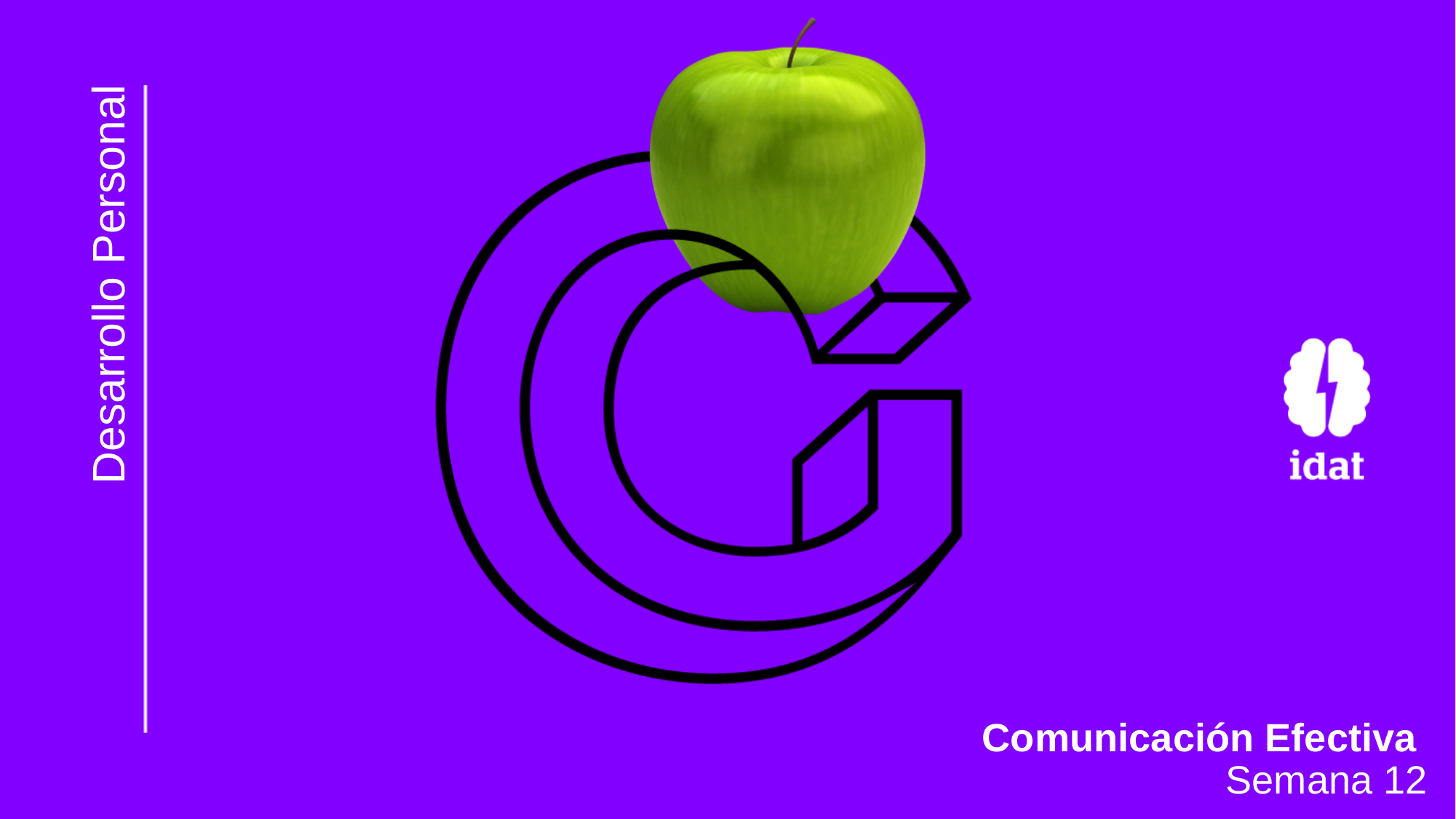

# Desarrollo Personal
Comunicación Efectiva
Semana 12